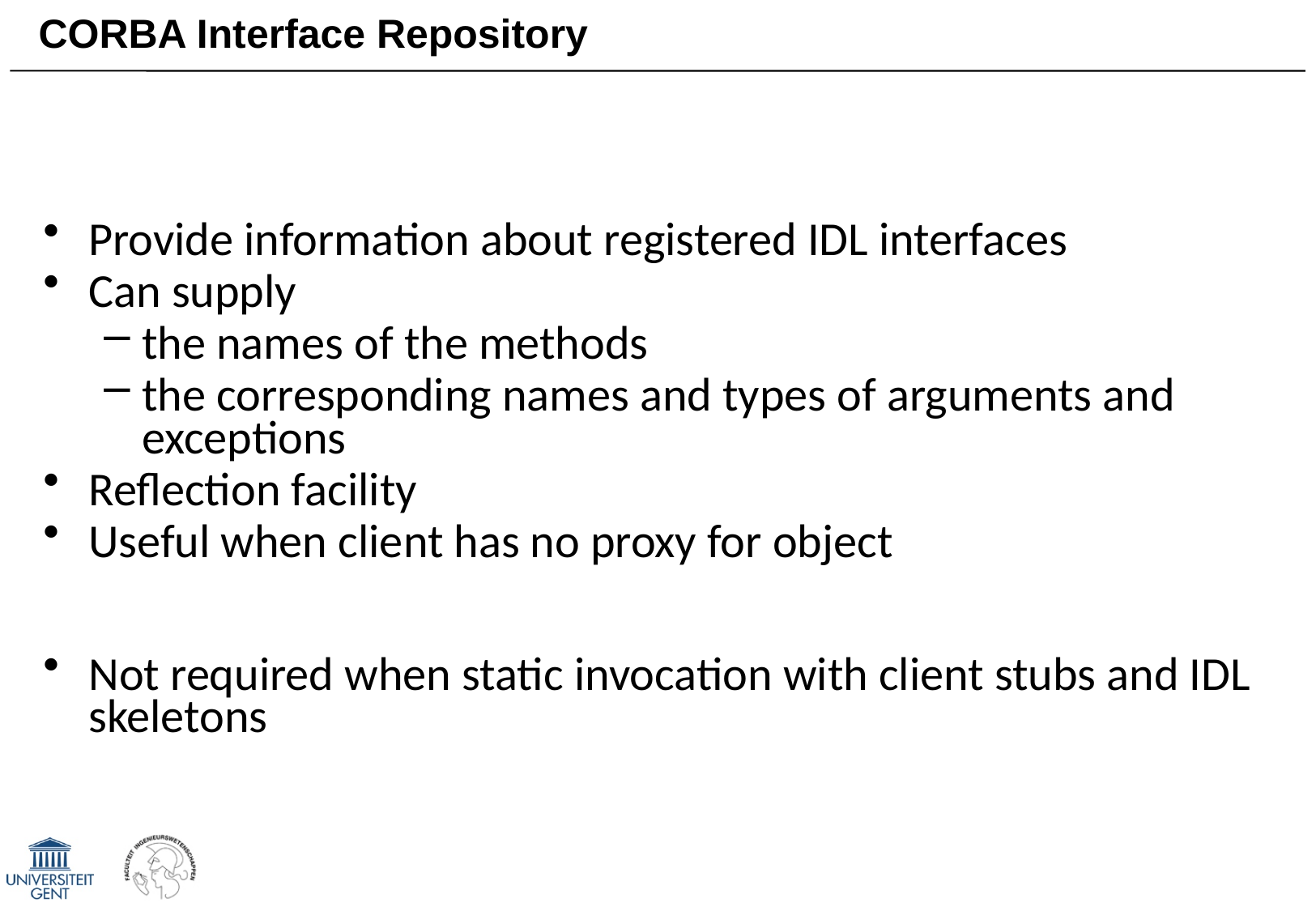

# CORBA Interface Repository

Provide information about registered IDL interfaces
Can supply
the names of the methods
the corresponding names and types of arguments and exceptions
Reflection facility
Useful when client has no proxy for object

Not required when static invocation with client stubs and IDL skeletons